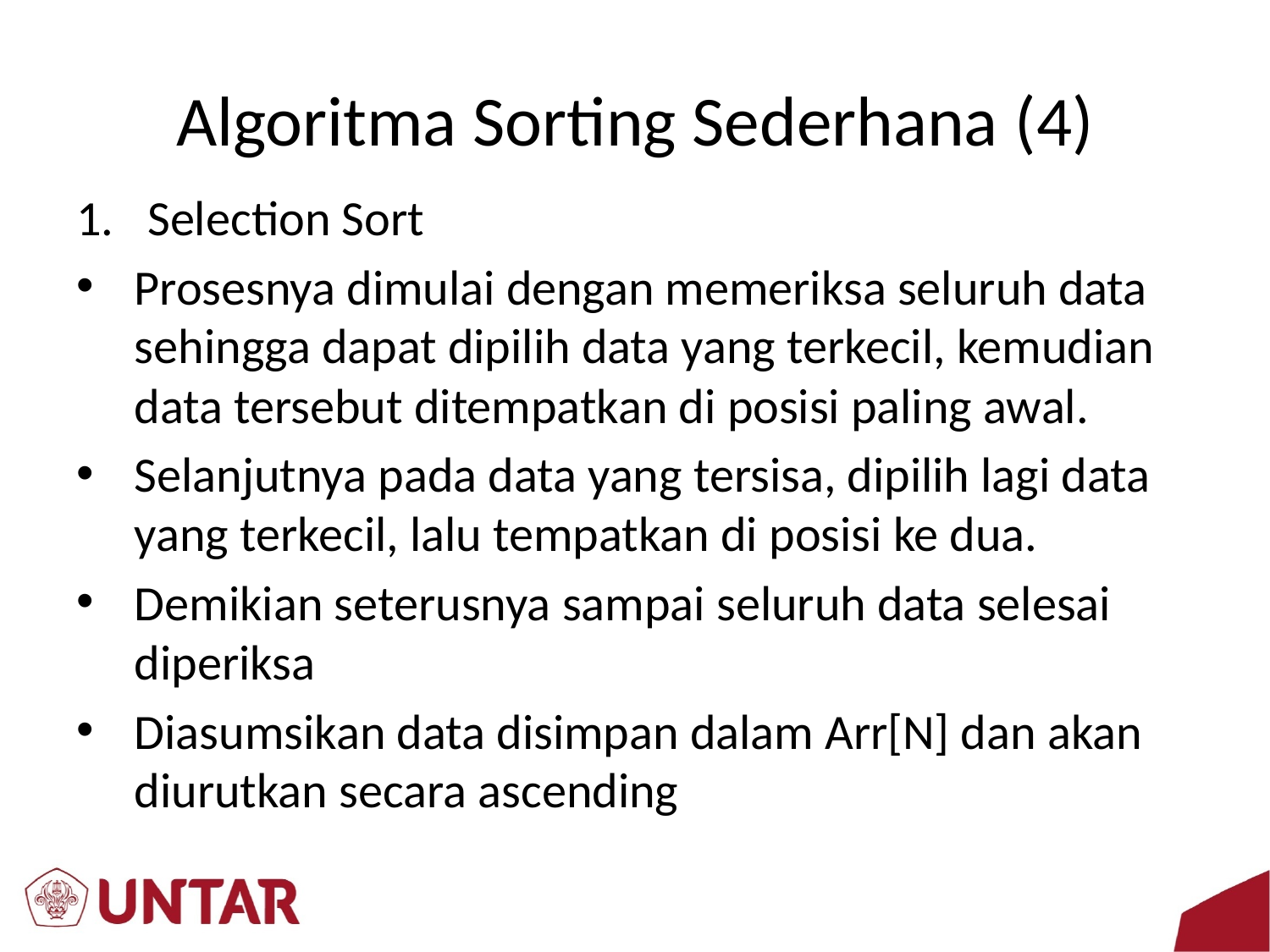

# Algoritma Sorting Sederhana (4)
Selection Sort
Prosesnya dimulai dengan memeriksa seluruh data sehingga dapat dipilih data yang terkecil, kemudian data tersebut ditempatkan di posisi paling awal.
Selanjutnya pada data yang tersisa, dipilih lagi data yang terkecil, lalu tempatkan di posisi ke dua.
Demikian seterusnya sampai seluruh data selesai diperiksa
Diasumsikan data disimpan dalam Arr[N] dan akan diurutkan secara ascending